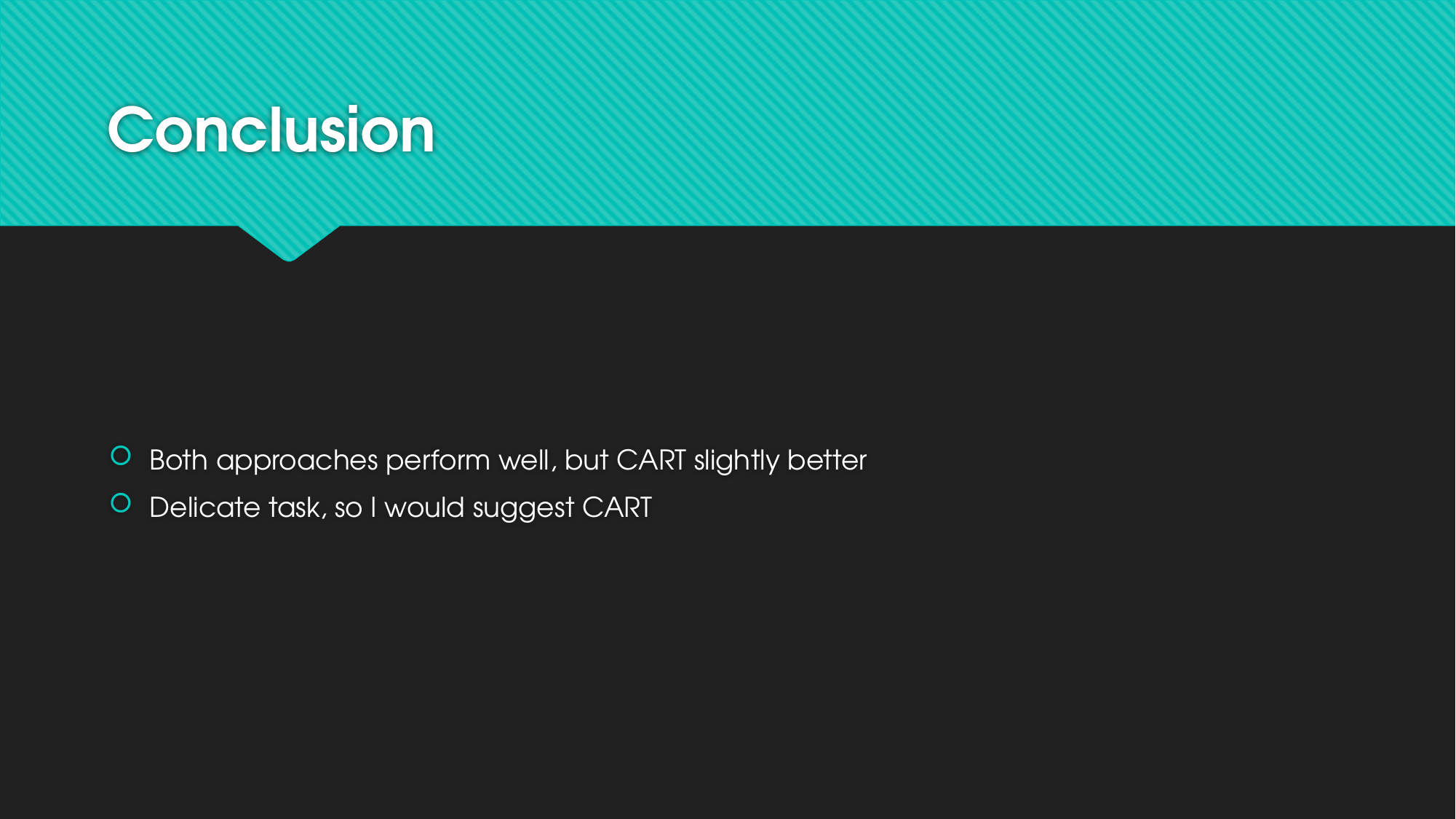

# Conclusion
Both approaches perform well, but CART slightly better
Delicate task, so I would suggest CART